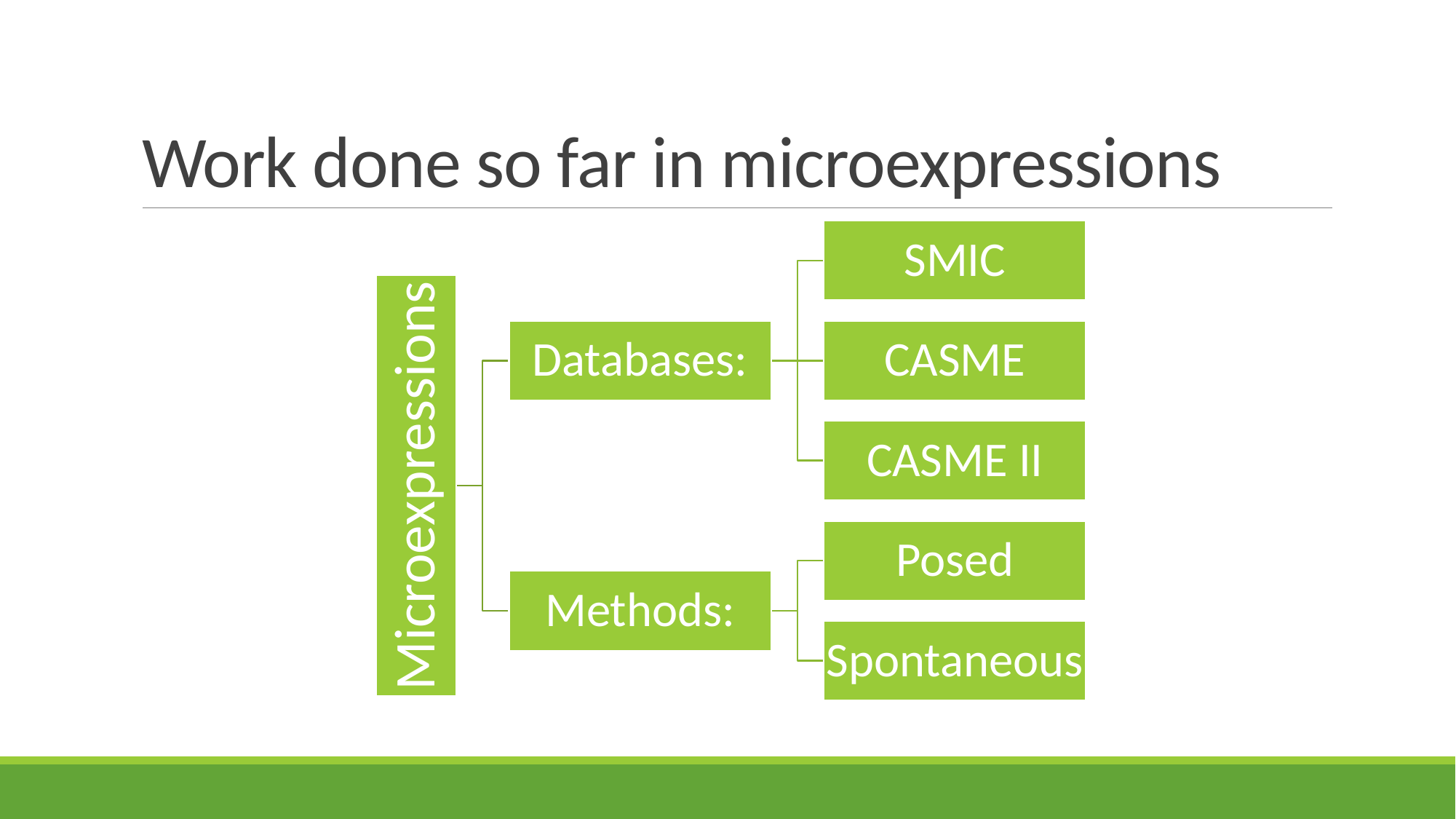

# Work done so far in microexpressions

Microexpressions
Databases:
SMIC
CASME
CASME II
Methods:
Posed
Spontaneous